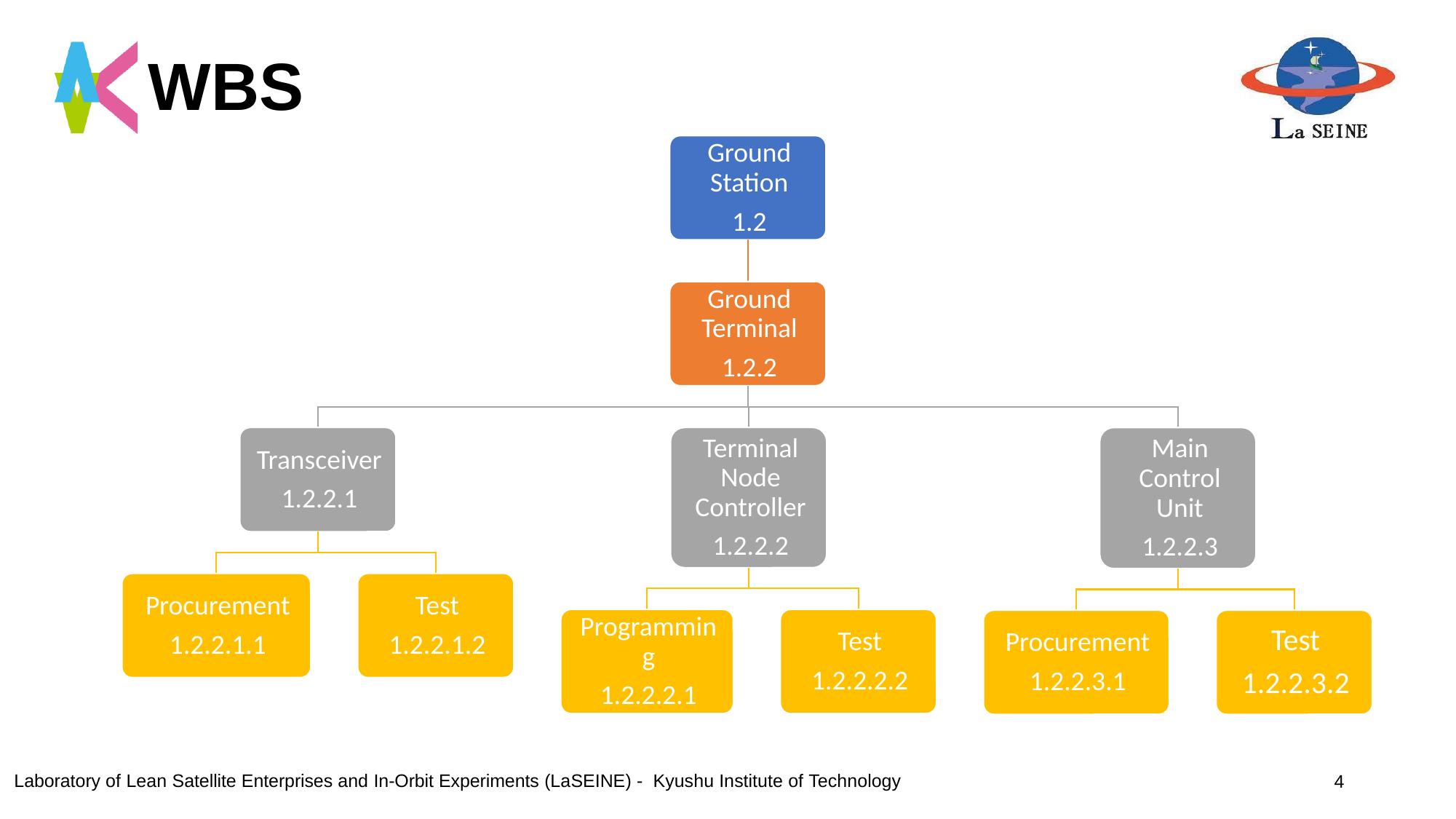

# WBS
Ground Station
1.2
Ground Terminal
1.2.2
Transceiver
1.2.2.1
Procurement
1.2.2.1.1
Test
1.2.2.1.2
Terminal Node Controller
1.2.2.2
Programming
1.2.2.2.1
Test
1.2.2.2.2
Main Control Unit
1.2.2.3
Procurement
1.2.2.3.1
Test
1.2.2.3.2
4